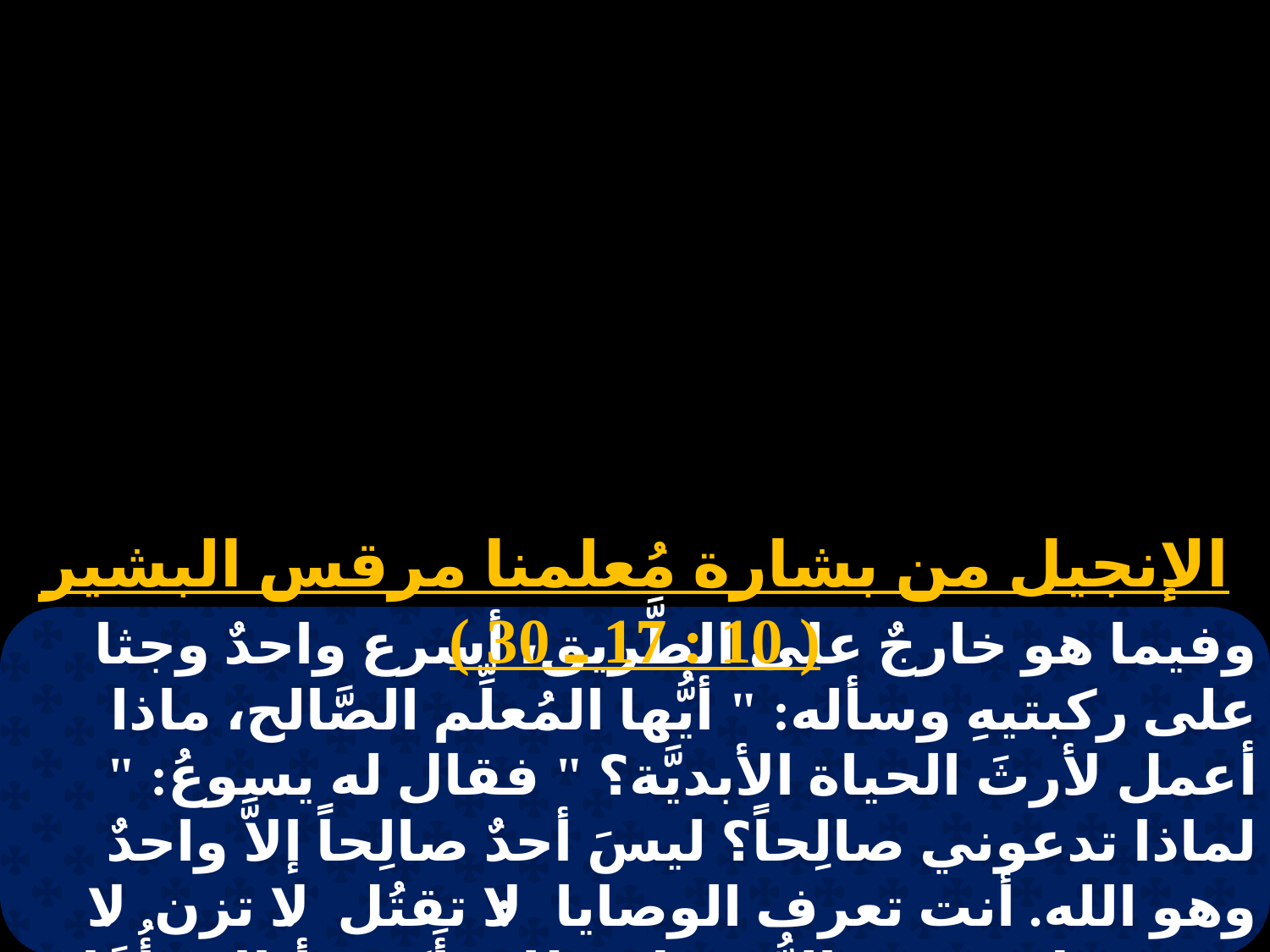

الإنجيل من بشارة مُعلمنا مرقس البشير ( 10 : 17 ـ 30 )
وفيما هو خارجٌ على الطَّريق، أسرع واحدٌ وجثا على ركبتيهِ وسأله: " أيُّها المُعلِّم الصَّالح، ماذا أعمل لأرثَ الحياة الأبديَّة؟ " فقال له يسوعُ: " لماذا تدعوني صالِحاً؟ ليسَ أحدٌ صالِحاً إلاَّ واحدٌ وهو الله. أنت تعرف الوصايا: لا تقتُل. لا تزن. لا تسرق. لا تشهد بالزُّور. لا تظلم. أَكرم أباك وأُمَّك ". فقال له:" يا مُعلِّم هذه كلُّها حفظتُها مُنذ حداثتى ".